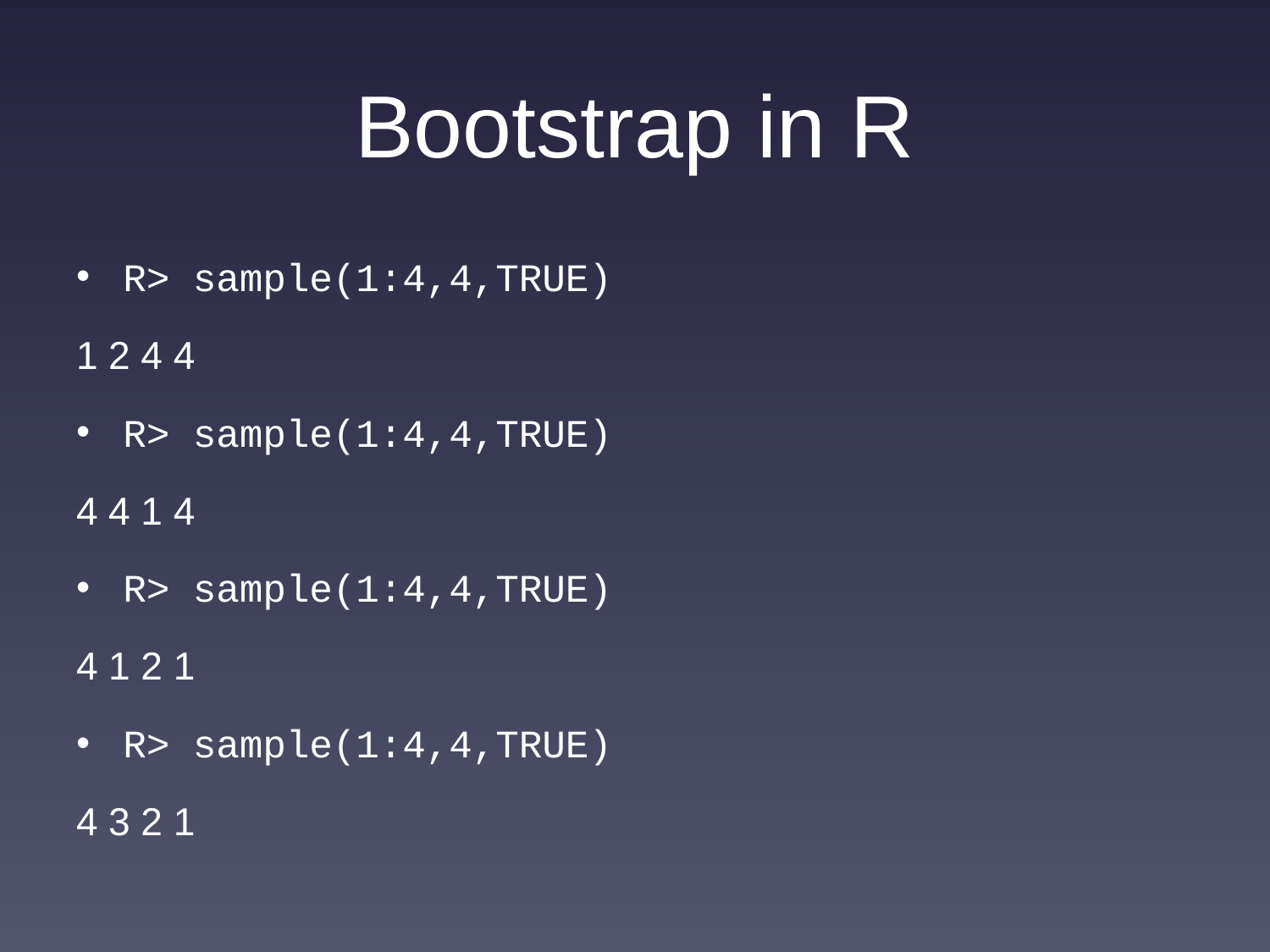

# Bootstrap in R
R> sample(1:4,4,TRUE)
1 2 4 4
R> sample(1:4,4,TRUE)
4 4 1 4
R> sample(1:4,4,TRUE)
4 1 2 1
R> sample(1:4,4,TRUE)
4 3 2 1